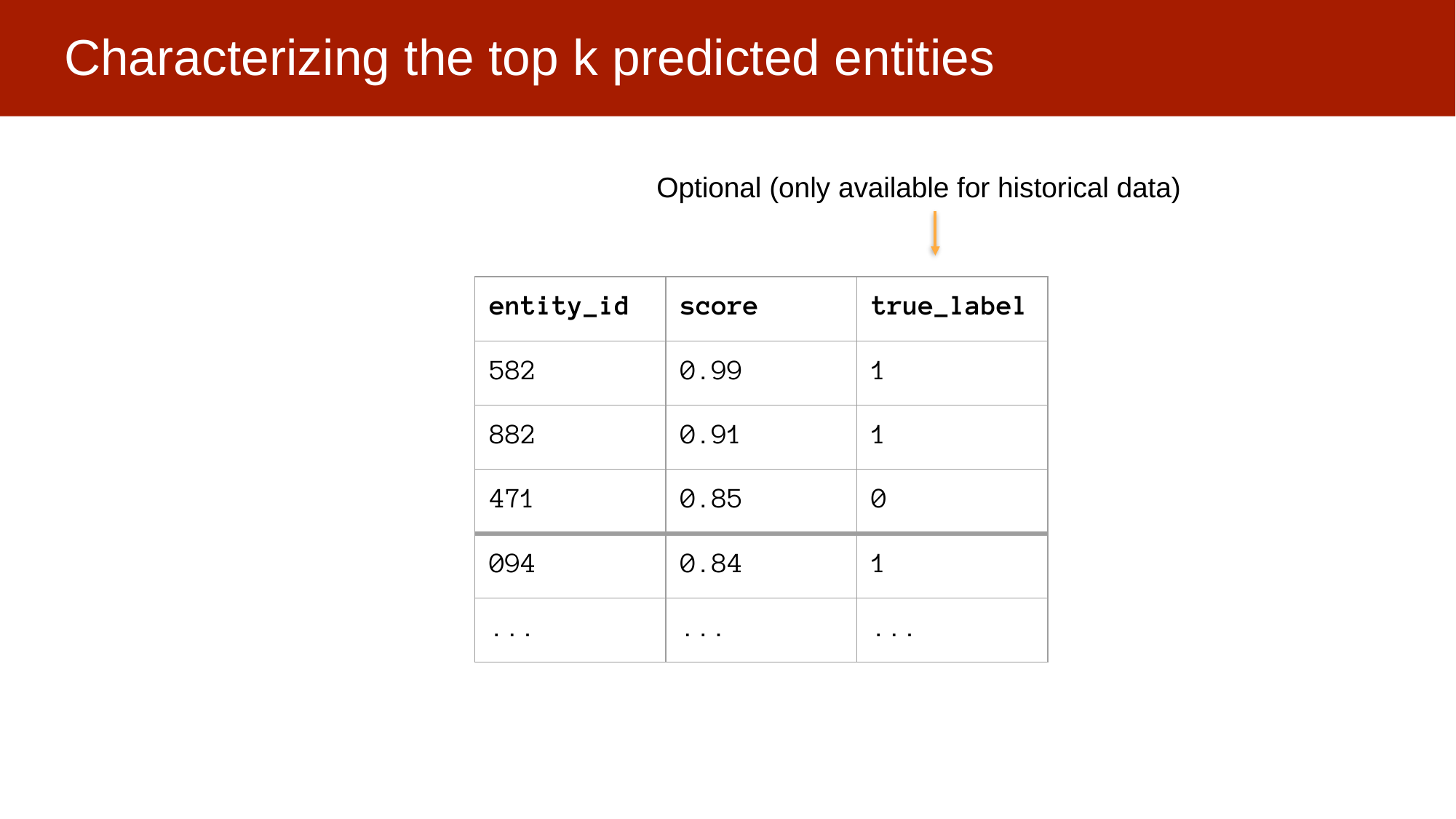

# Characterizing the top k predicted entities
Optional (only available for historical data)

| entity\_id | score | true\_label |
| --- | --- | --- |
| 582 | 0.99 | 1 |
| 882 | 0.91 | 1 |
| 471 | 0.85 | 0 |
| 094 | 0.84 | 1 |
| ... | ... | ... |